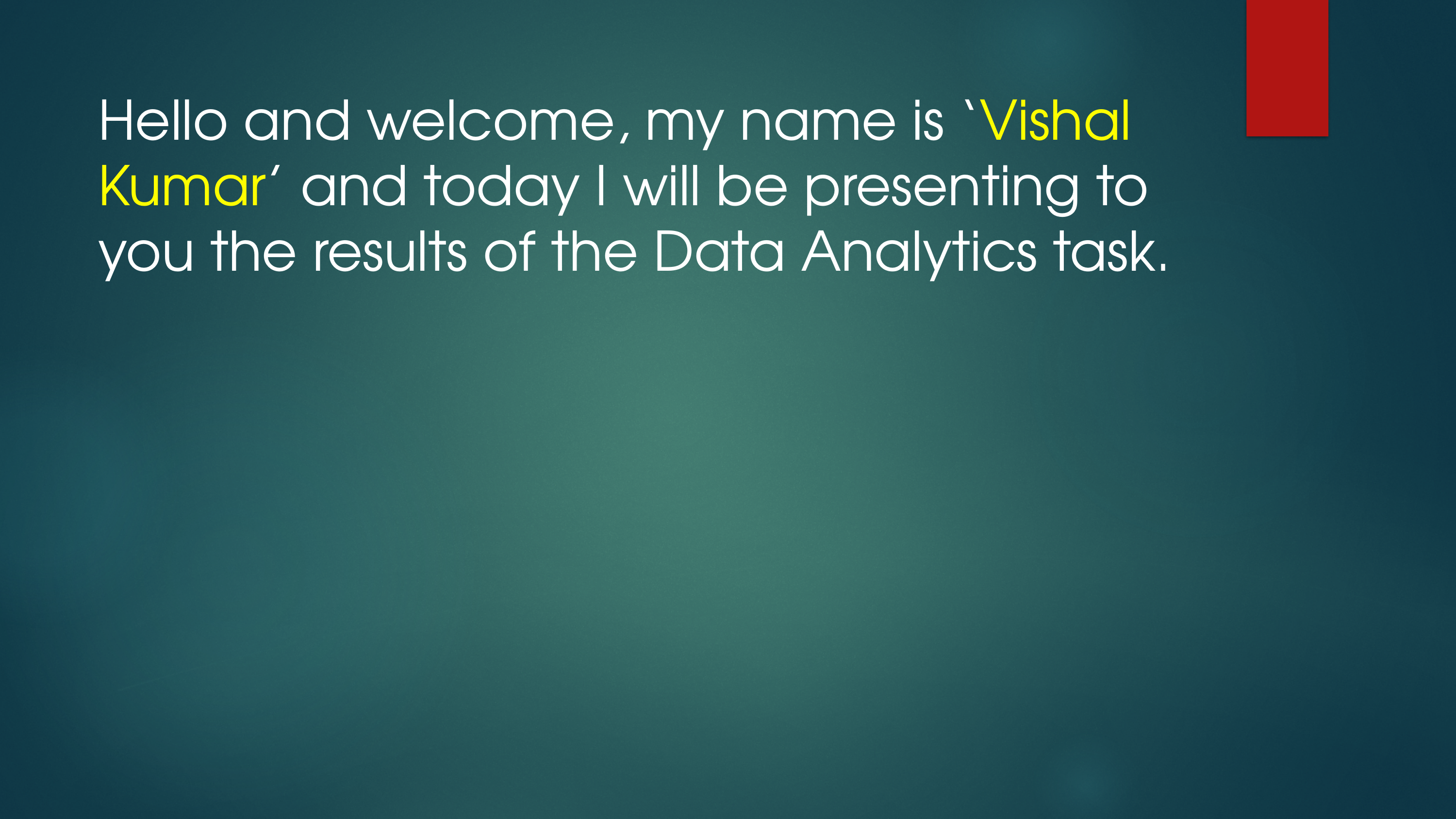

Hello and welcome, my name is ‘Vishal Kumar’ and today I will be presenting to you the results of the Data Analytics task.